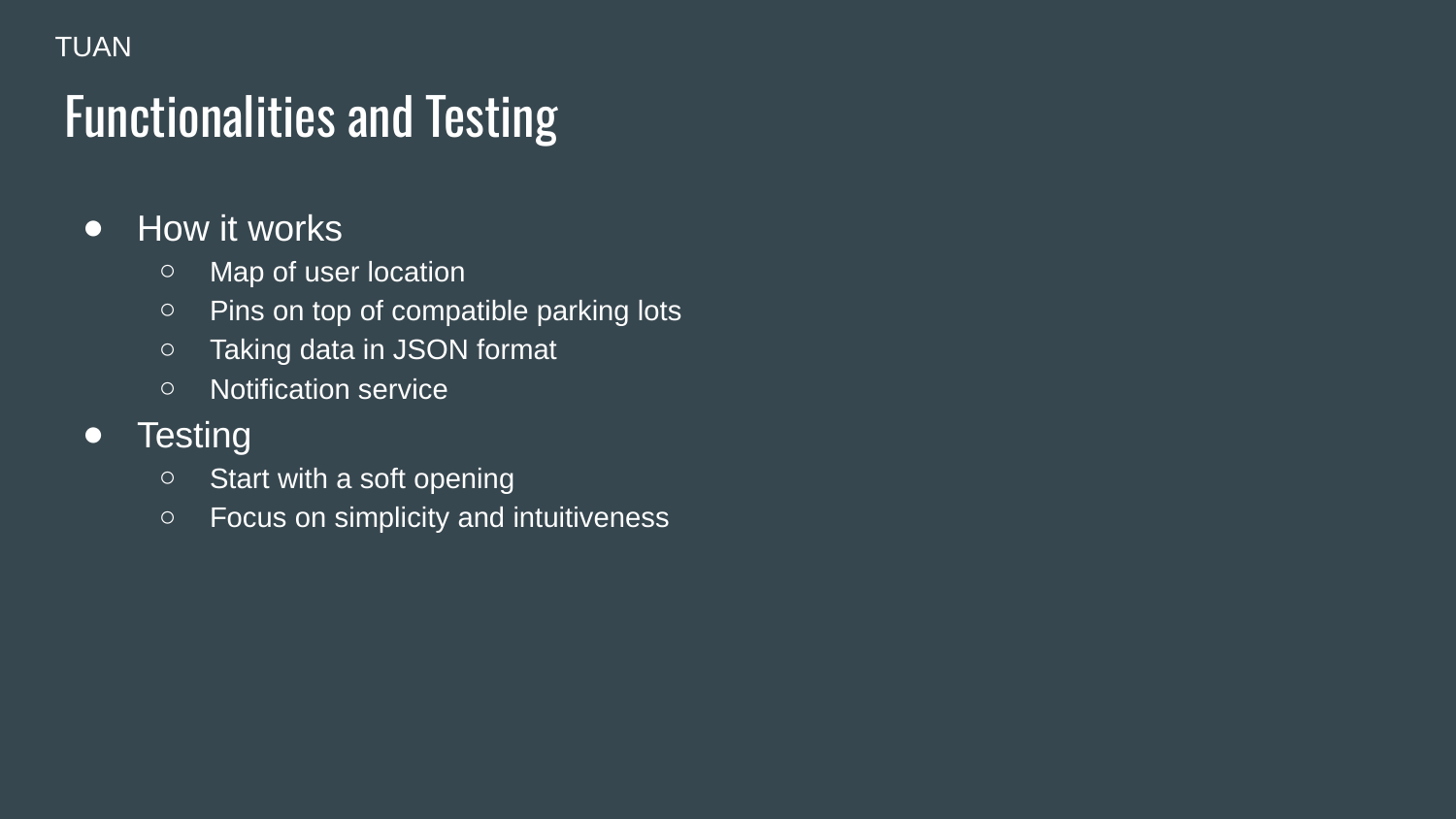

TUAN
# Functionalities and Testing
How it works
Map of user location
Pins on top of compatible parking lots
Taking data in JSON format
Notification service
Testing
Start with a soft opening
Focus on simplicity and intuitiveness